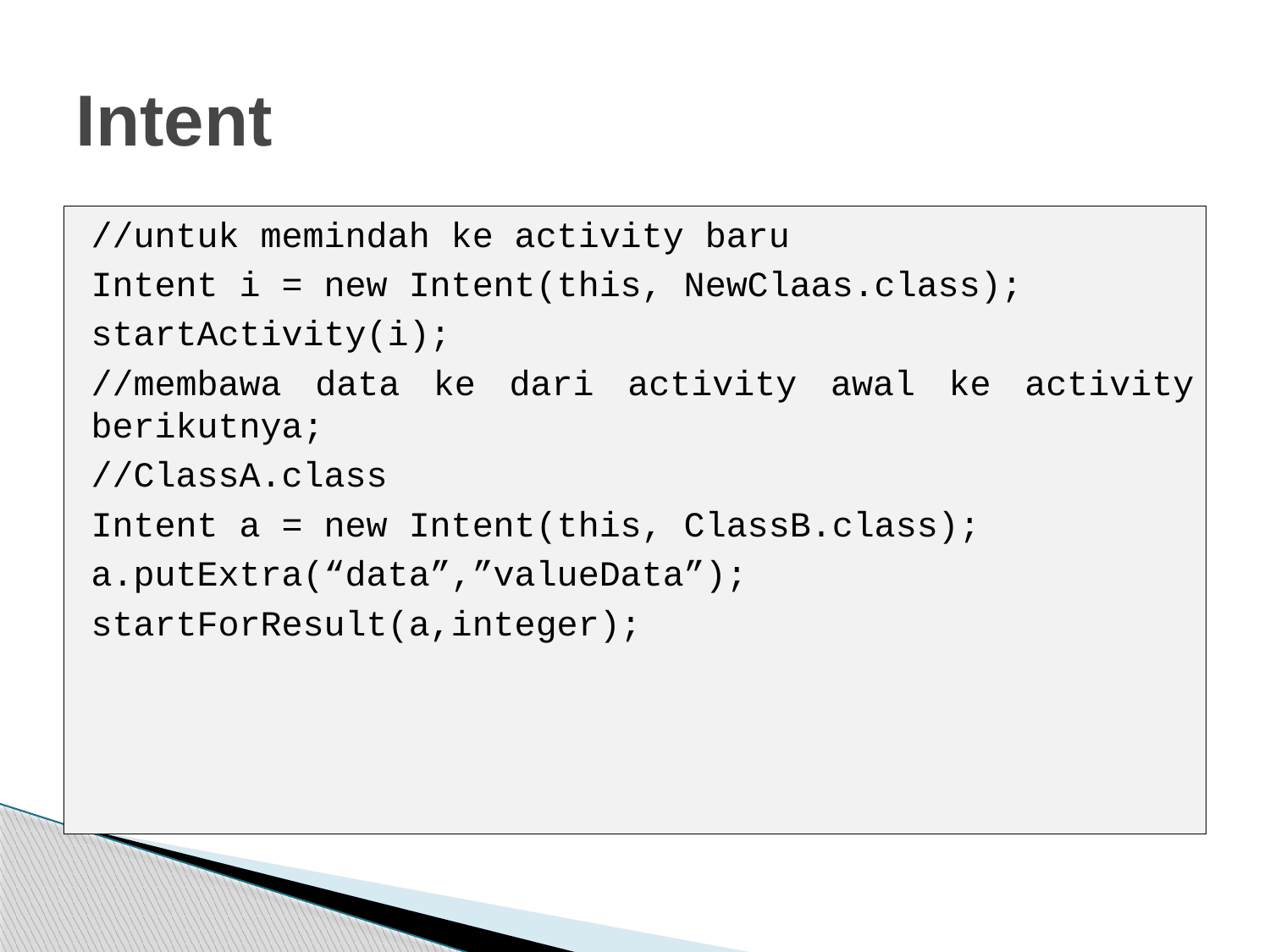

# Intent
//untuk memindah ke activity baru
Intent i = new Intent(this, NewClaas.class);
startActivity(i);
//membawa data ke dari activity awal ke activity berikutnya;
//ClassA.class
Intent a = new Intent(this, ClassB.class);
a.putExtra(“data”,”valueData”);
startForResult(a,integer);